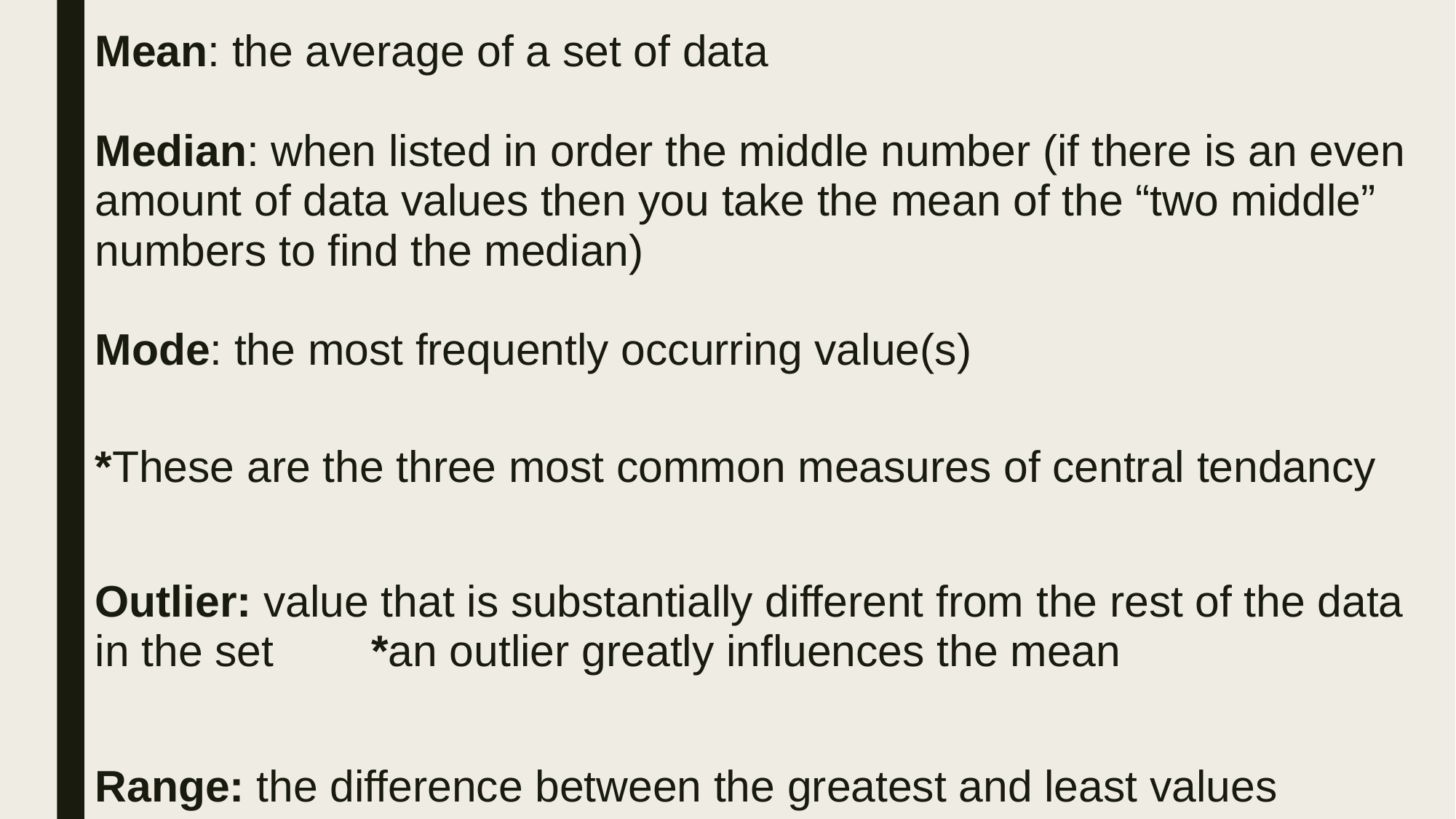

Mean: the average of a set of data
Median: when listed in order the middle number (if there is an even amount of data values then you take the mean of the “two middle” numbers to find the median)
Mode: the most frequently occurring value(s)
*These are the three most common measures of central tendancy

Outlier: value that is substantially different from the rest of the data in the set        *an outlier greatly influences the mean

Range: the difference between the greatest and least values